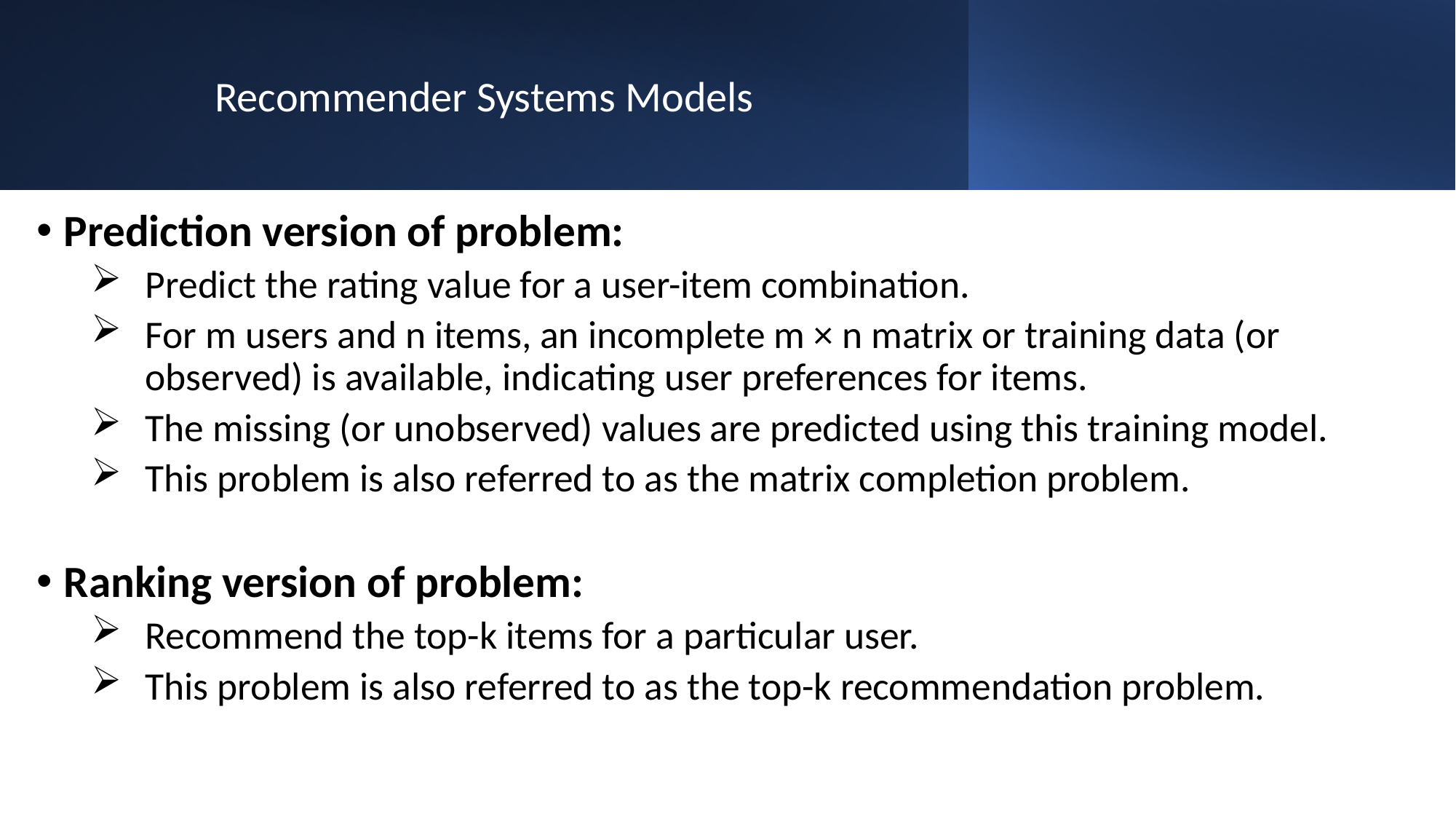

Recommender Systems Models
Prediction version of problem:
Predict the rating value for a user-item combination.
For m users and n items, an incomplete m × n matrix or training data (or observed) is available, indicating user preferences for items.
The missing (or unobserved) values are predicted using this training model.
This problem is also referred to as the matrix completion problem.

Ranking version of problem:
Recommend the top-k items for a particular user.
This problem is also referred to as the top-k recommendation problem.